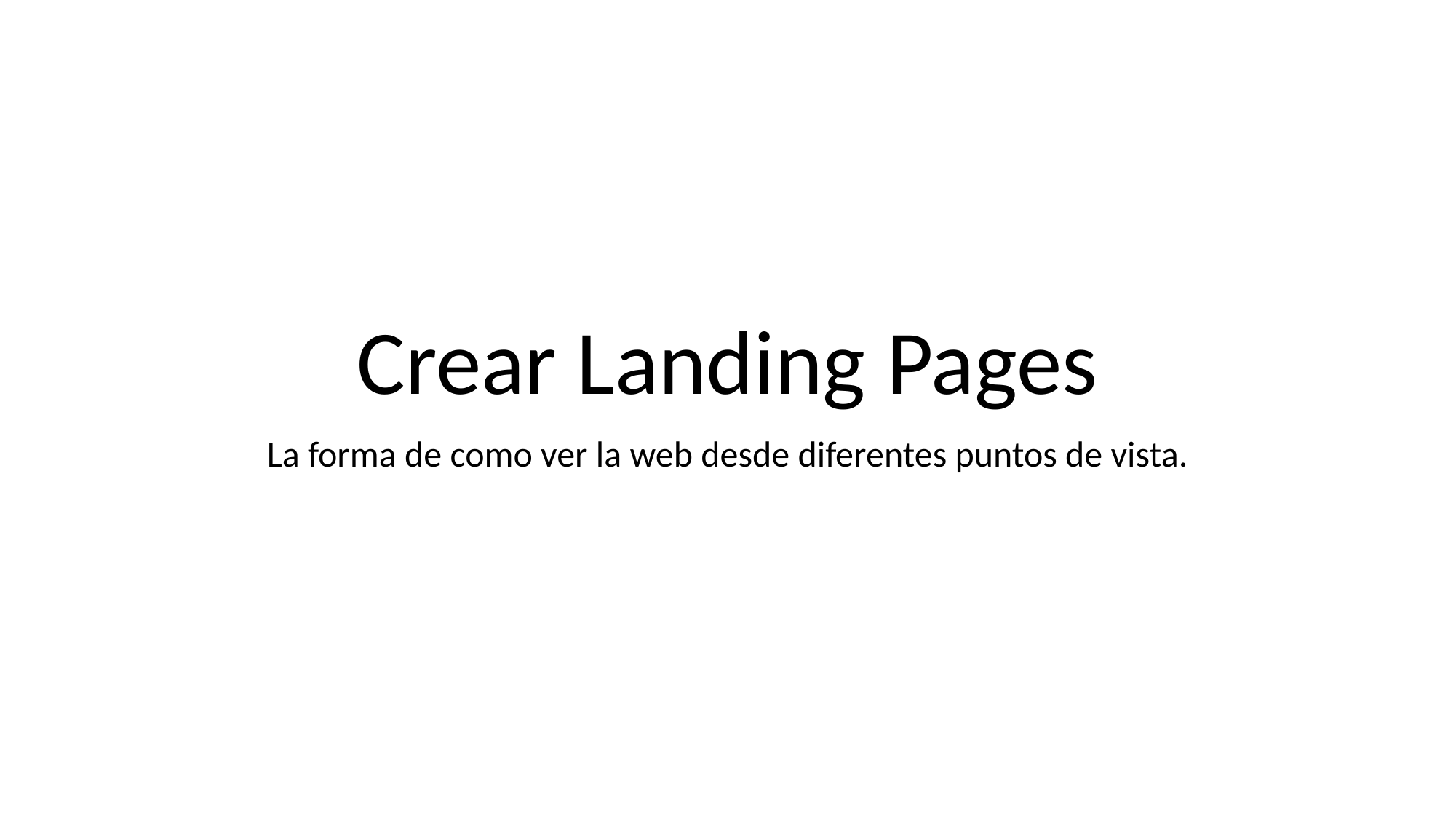

# Crear Landing Pages
La forma de como ver la web desde diferentes puntos de vista.